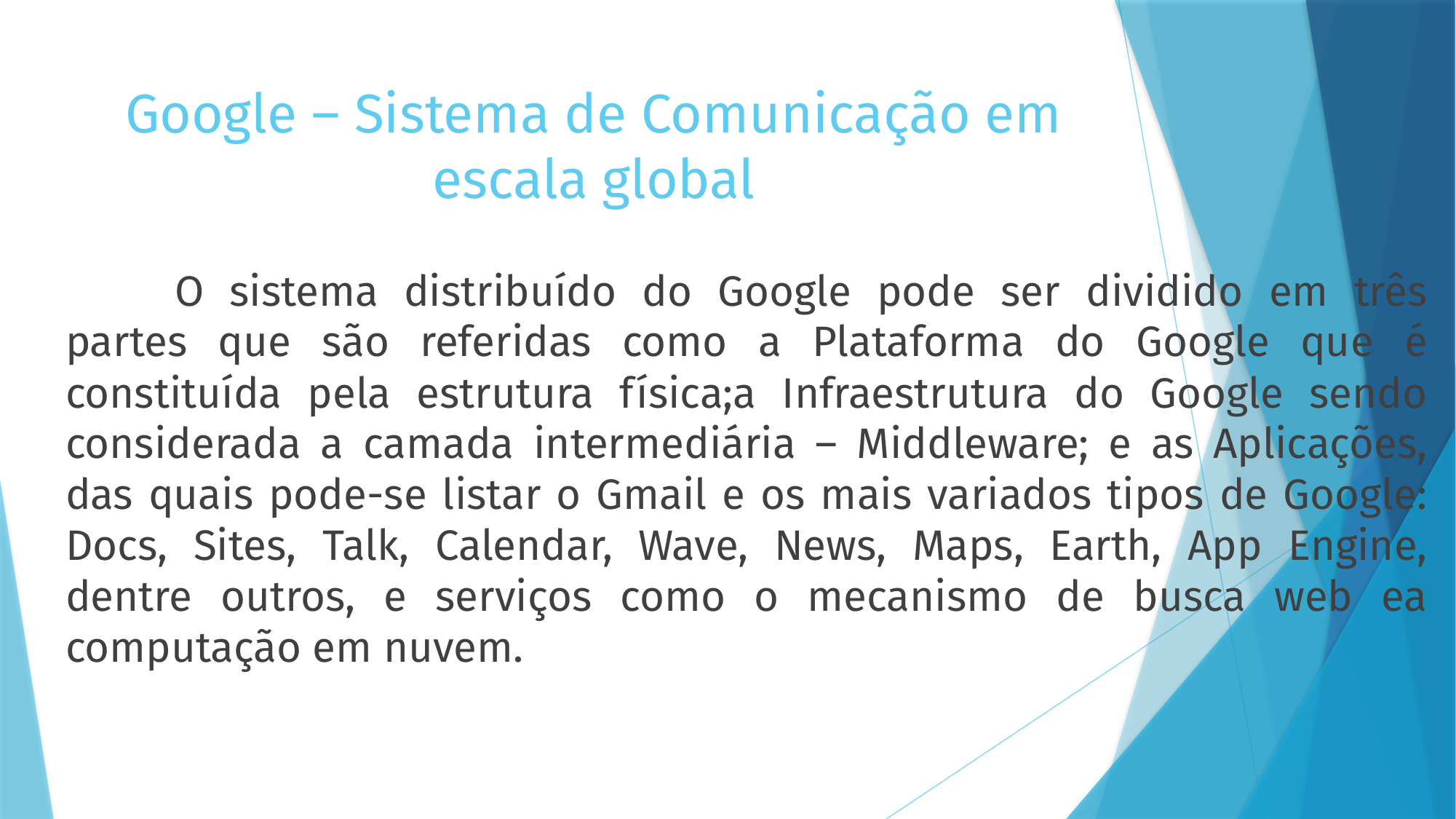

# Google – Sistema de Comunicação em escala global
	O sistema distribuído do Google pode ser dividido em três partes que são referidas como a Plataforma do Google que é constituída pela estrutura física;a Infraestrutura do Google sendo considerada a camada intermediária – Middleware; e as Aplicações, das quais pode-se listar o Gmail e os mais variados tipos de Google: Docs, Sites, Talk, Calendar, Wave, News, Maps, Earth, App Engine, dentre outros, e serviços como o mecanismo de busca web ea computação em nuvem.